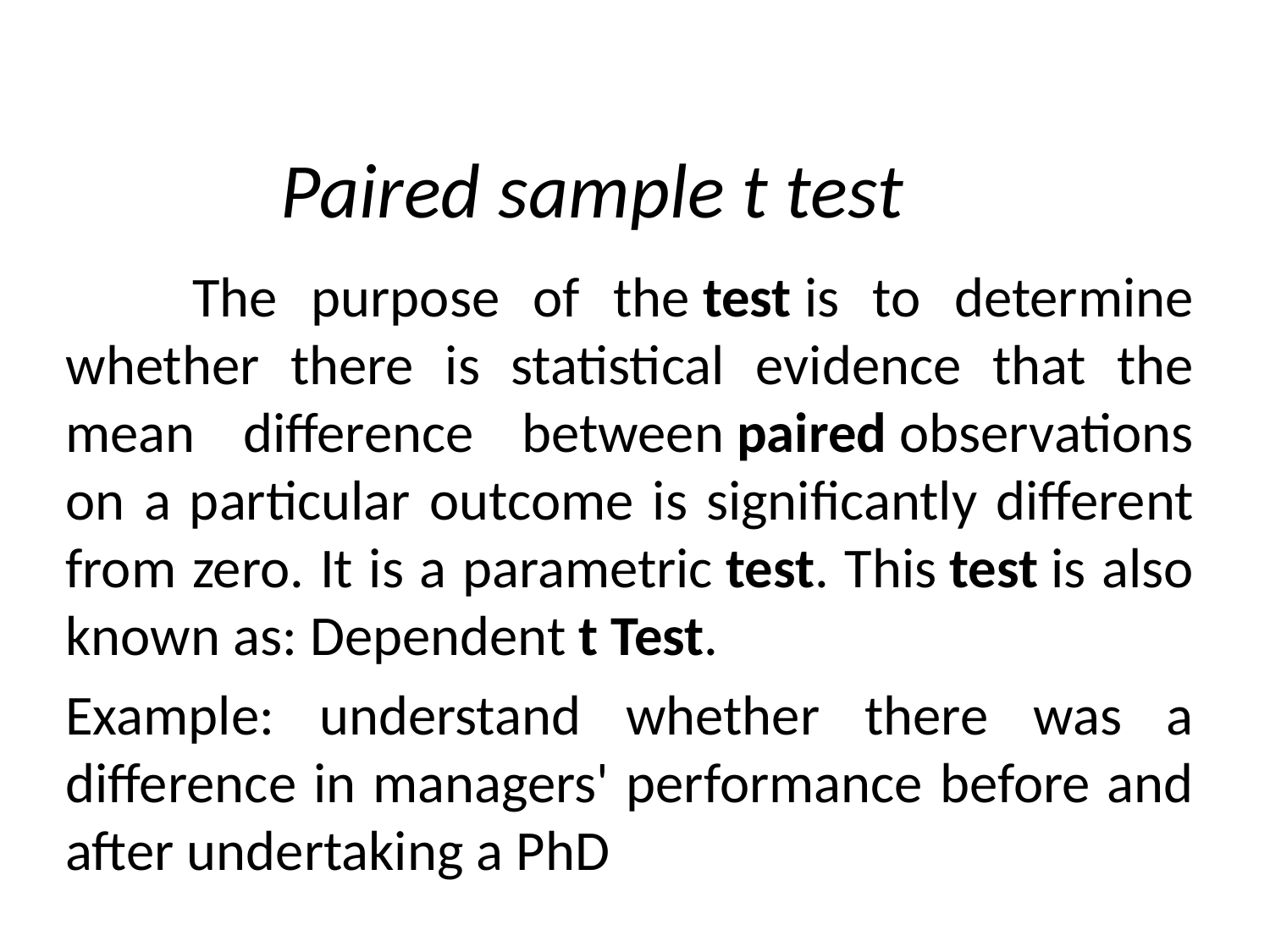

# Paired sample t test
	The purpose of the test is to determine whether there is statistical evidence that the mean difference between paired observations on a particular outcome is significantly different from zero. It is a parametric test. This test is also known as: Dependent t Test.
Example: understand whether there was a difference in managers' performance before and after undertaking a PhD